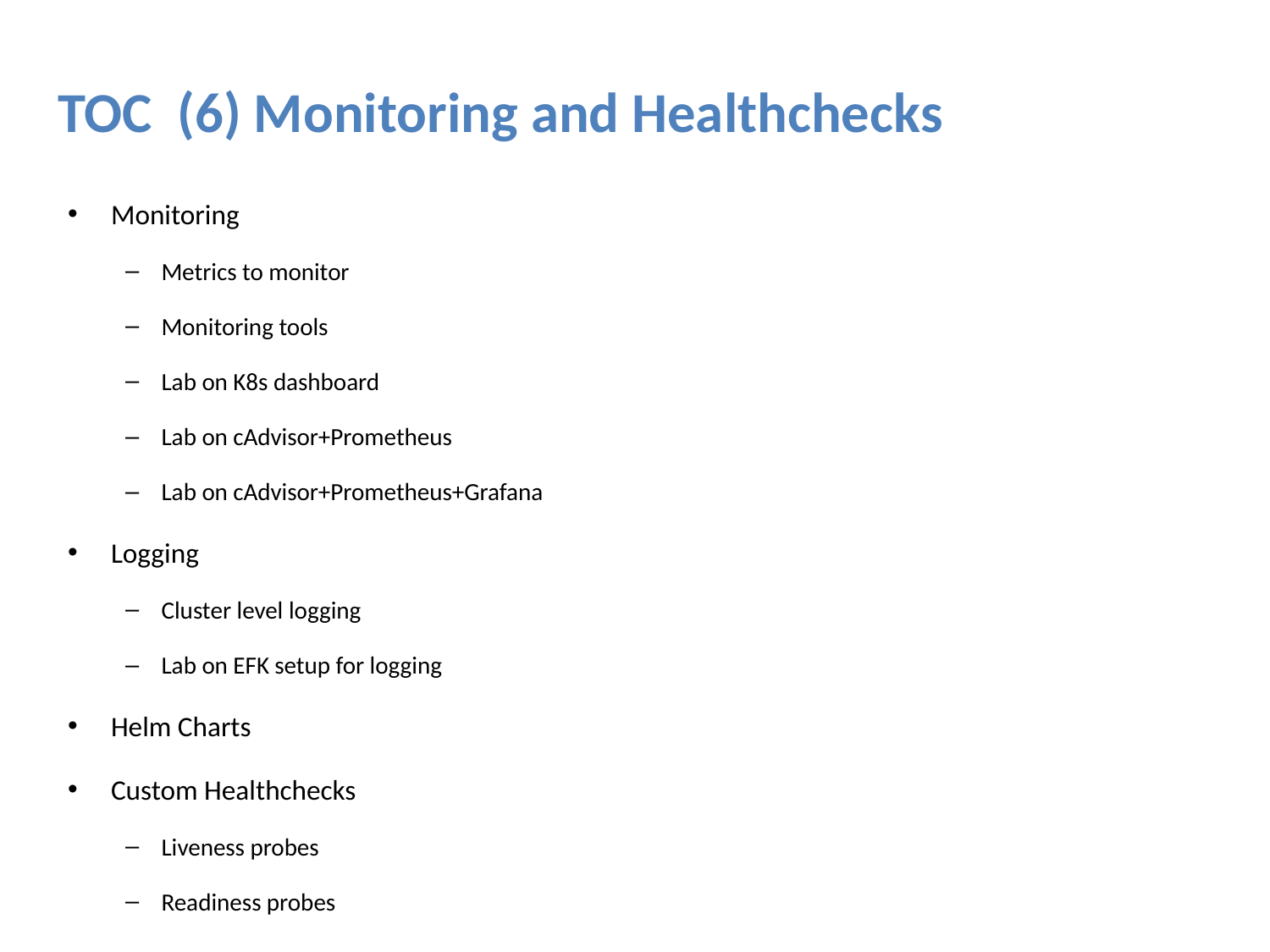

# TOC  (6) Monitoring and Healthchecks
Monitoring
Metrics to monitor
Monitoring tools
Lab on K8s dashboard
Lab on cAdvisor+Prometheus
Lab on cAdvisor+Prometheus+Grafana
Logging
Cluster level logging
Lab on EFK setup for logging
Helm Charts
Custom Healthchecks
Liveness probes
Readiness probes